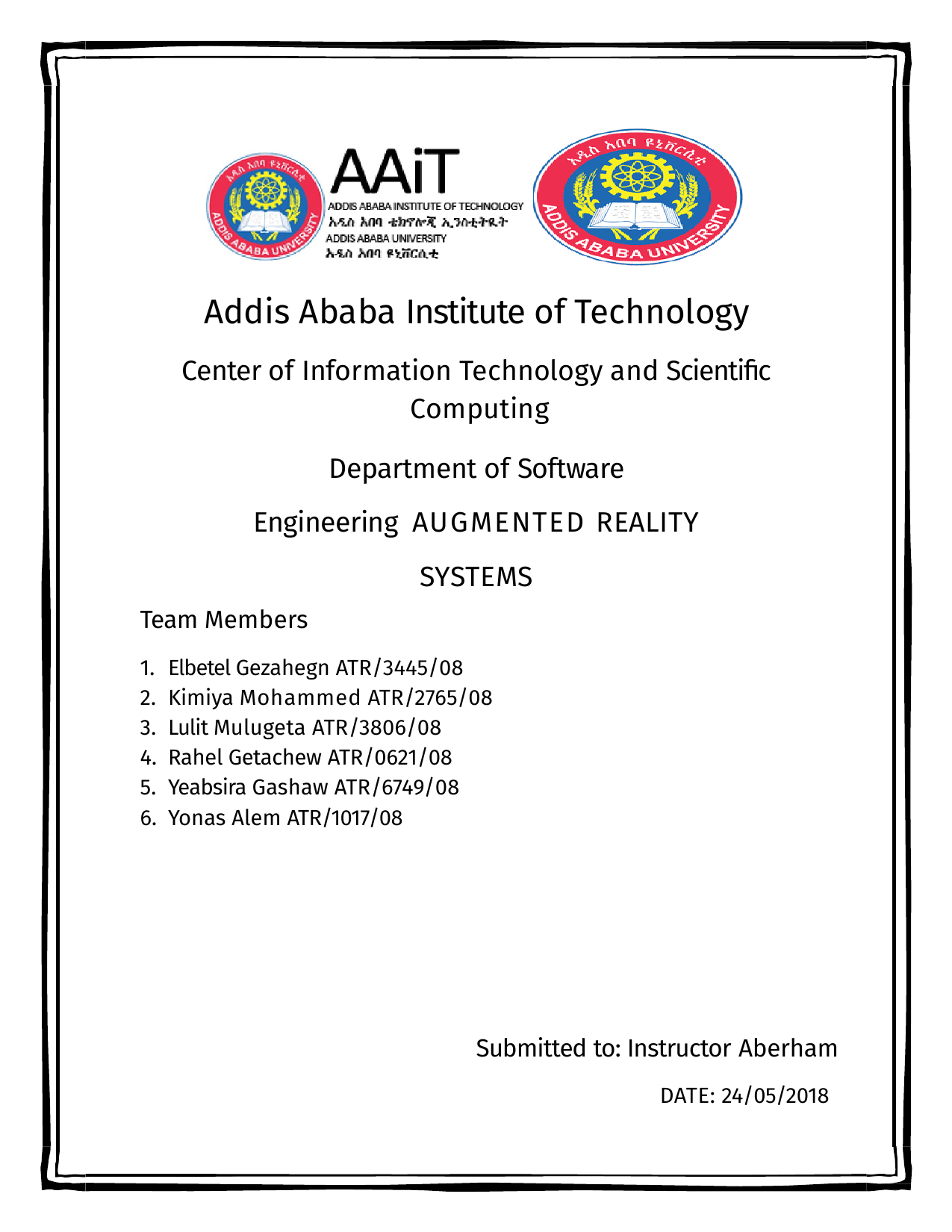

Addis Ababa Institute of Technology
Center of Information Technology and Scientific  Computing
Department of Software Engineering  AUGMENTED REALITY SYSTEMS
Team Members
Elbetel Gezahegn ATR/3445/08
Kimiya Mohammed ATR/2765/08
Lulit Mulugeta ATR/3806/08
Rahel Getachew ATR/0621/08
Yeabsira Gashaw ATR/6749/08
Yonas Alem ATR/1017/08
Submitted to: Instructor Aberham
DATE: 24/05/2018